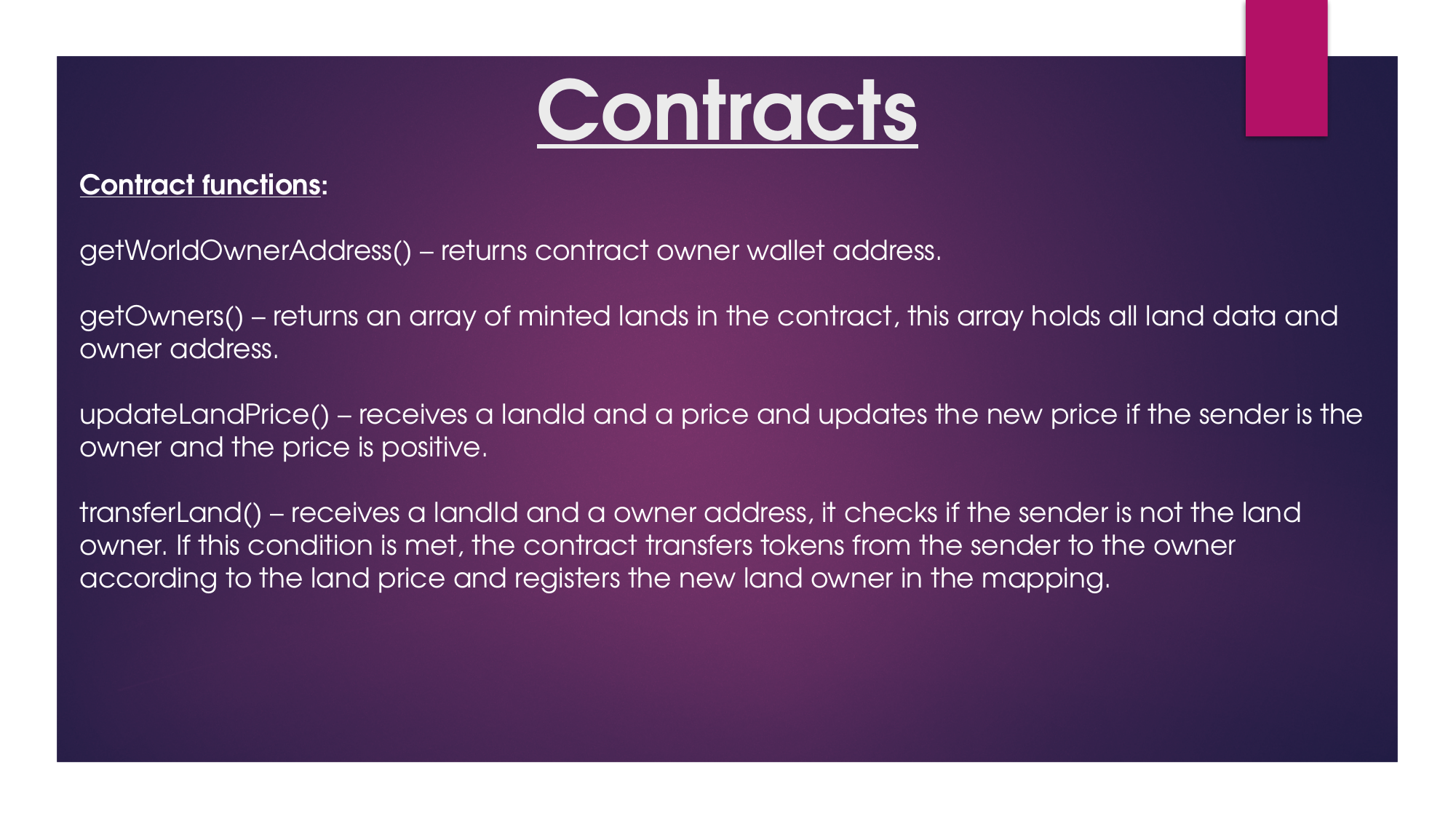

# Contracts
Contract functions:

getWorldOwnerAddress() – returns contract owner wallet address.

getOwners() – returns an array of minted lands in the contract, this array holds all land data and owner address.

updateLandPrice() – receives a landId and a price and updates the new price if the sender is the owner and the price is positive.

transferLand() – receives a landId and a owner address, it checks if the sender is not the land owner. If this condition is met, the contract transfers tokens from the sender to the owner according to the land price and registers the new land owner in the mapping.